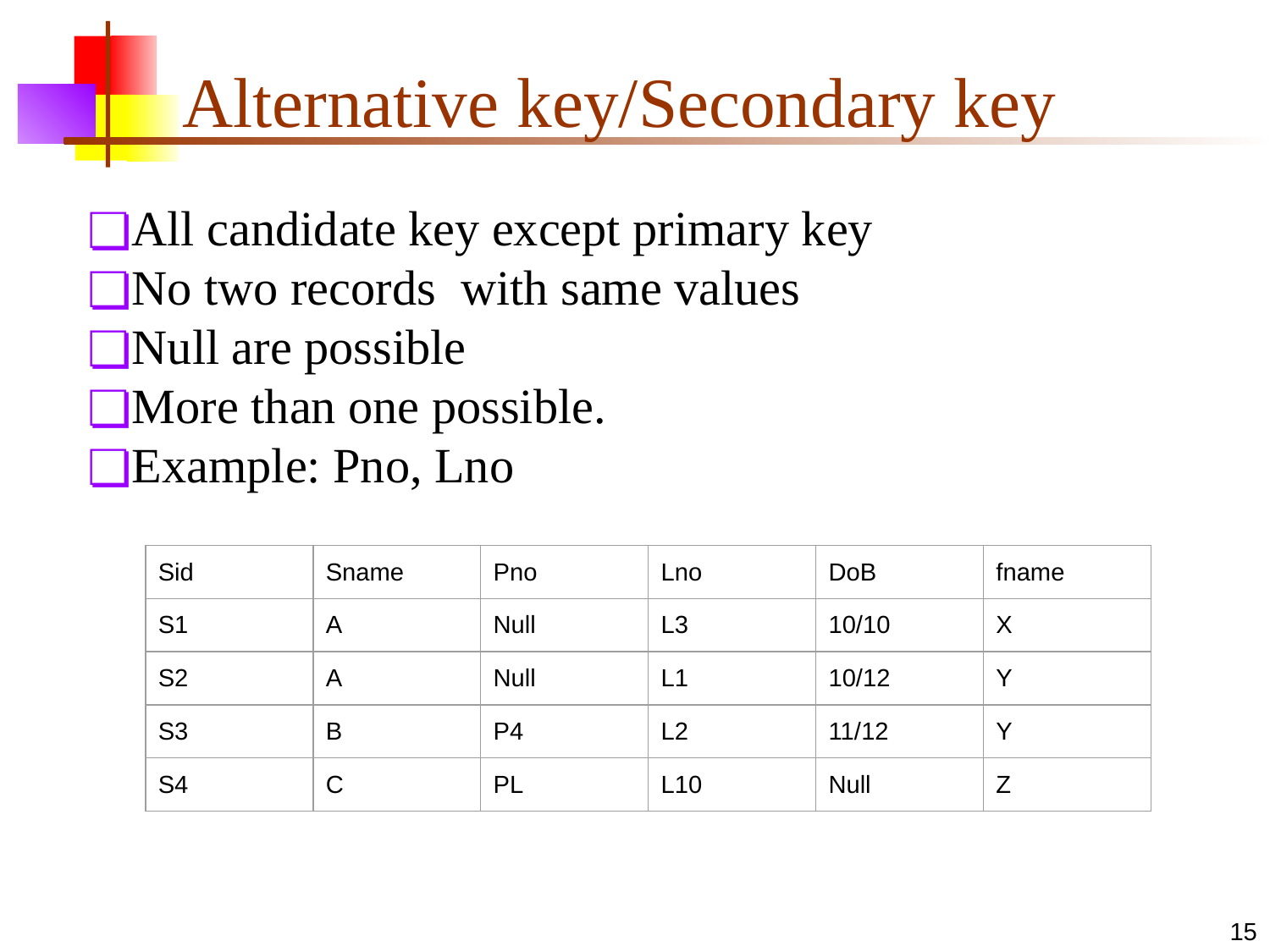

# Alternative key/Secondary key
All candidate key except primary key
No two records  with same values
Null are possible
More than one possible.
Example: Pno, Lno

| Sid | Sname | Pno | Lno | DoB | fname |
| --- | --- | --- | --- | --- | --- |
| S1 | A | Null | L3 | 10/10 | X |
| S2 | A | Null | L1 | 10/12 | Y |
| S3 | B | P4 | L2 | 11/12 | Y |
| S4 | C | PL | L10 | Null | Z |
15